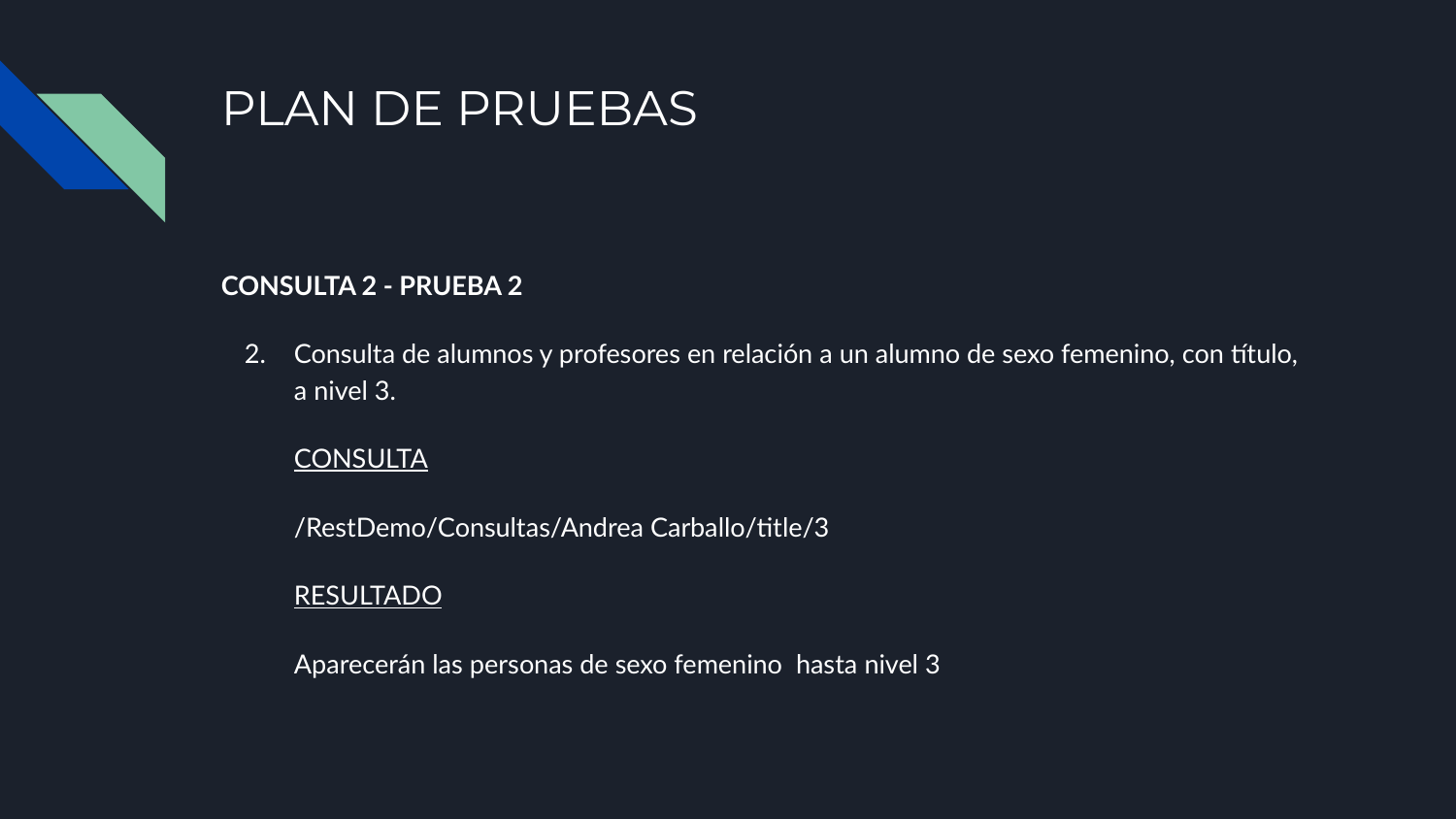

# PLAN DE PRUEBAS
CONSULTA 2 - PRUEBA 2
Consulta de alumnos y profesores en relación a un alumno de sexo femenino, con título, a nivel 3.
CONSULTA
/RestDemo/Consultas/Andrea Carballo/title/3
RESULTADO
Aparecerán las personas de sexo femenino  hasta nivel 3